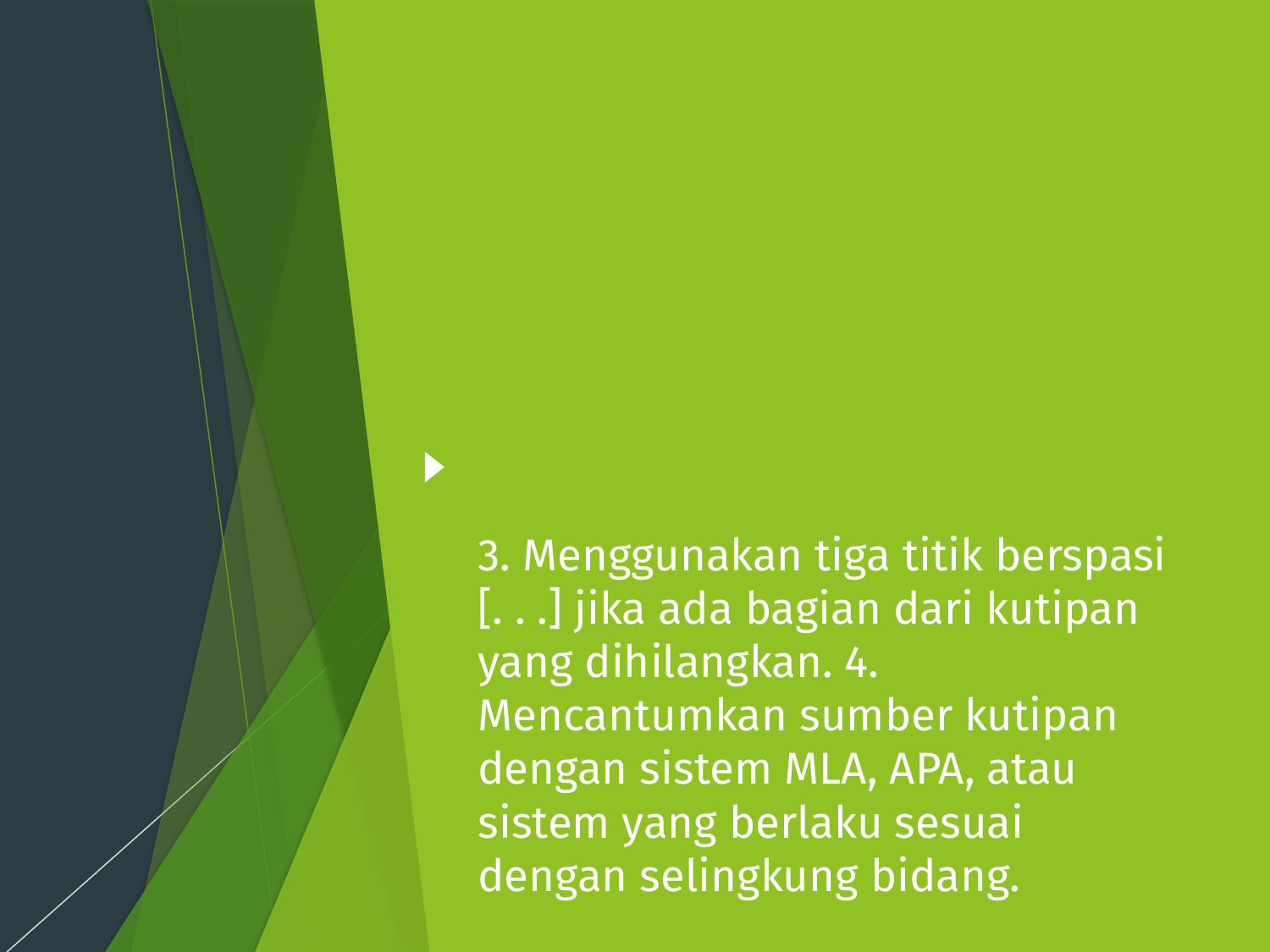

# 3. Menggunakan tiga titik berspasi [. . .] jika ada bagian dari kutipan yang dihilangkan. 4. Mencantumkan sumber kutipan dengan sistem MLA, APA, atau sistem yang berlaku sesuai dengan selingkung bidang.